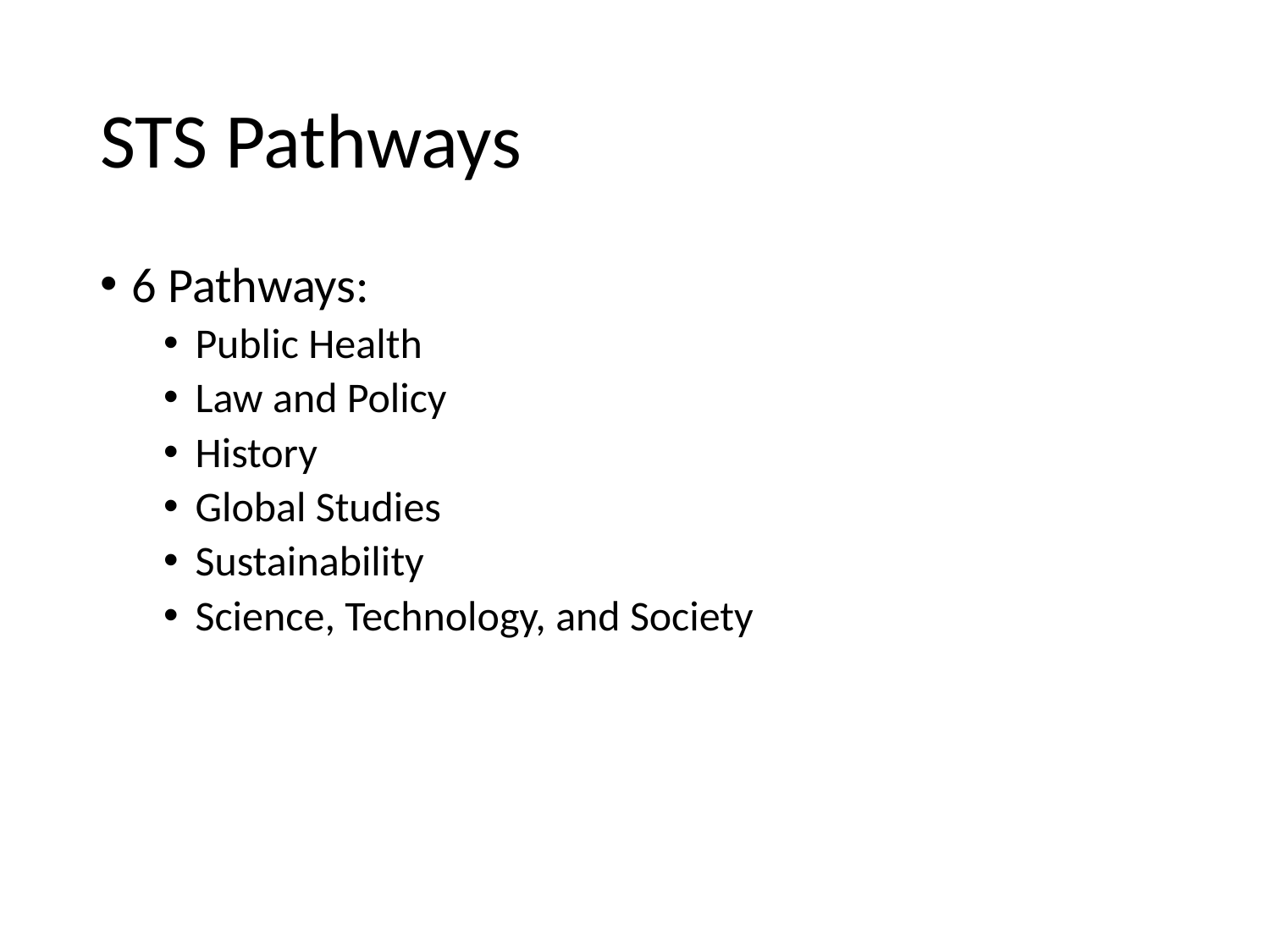

# STS Pathways
6 Pathways:
Public Health
Law and Policy
History
Global Studies
Sustainability
Science, Technology, and Society